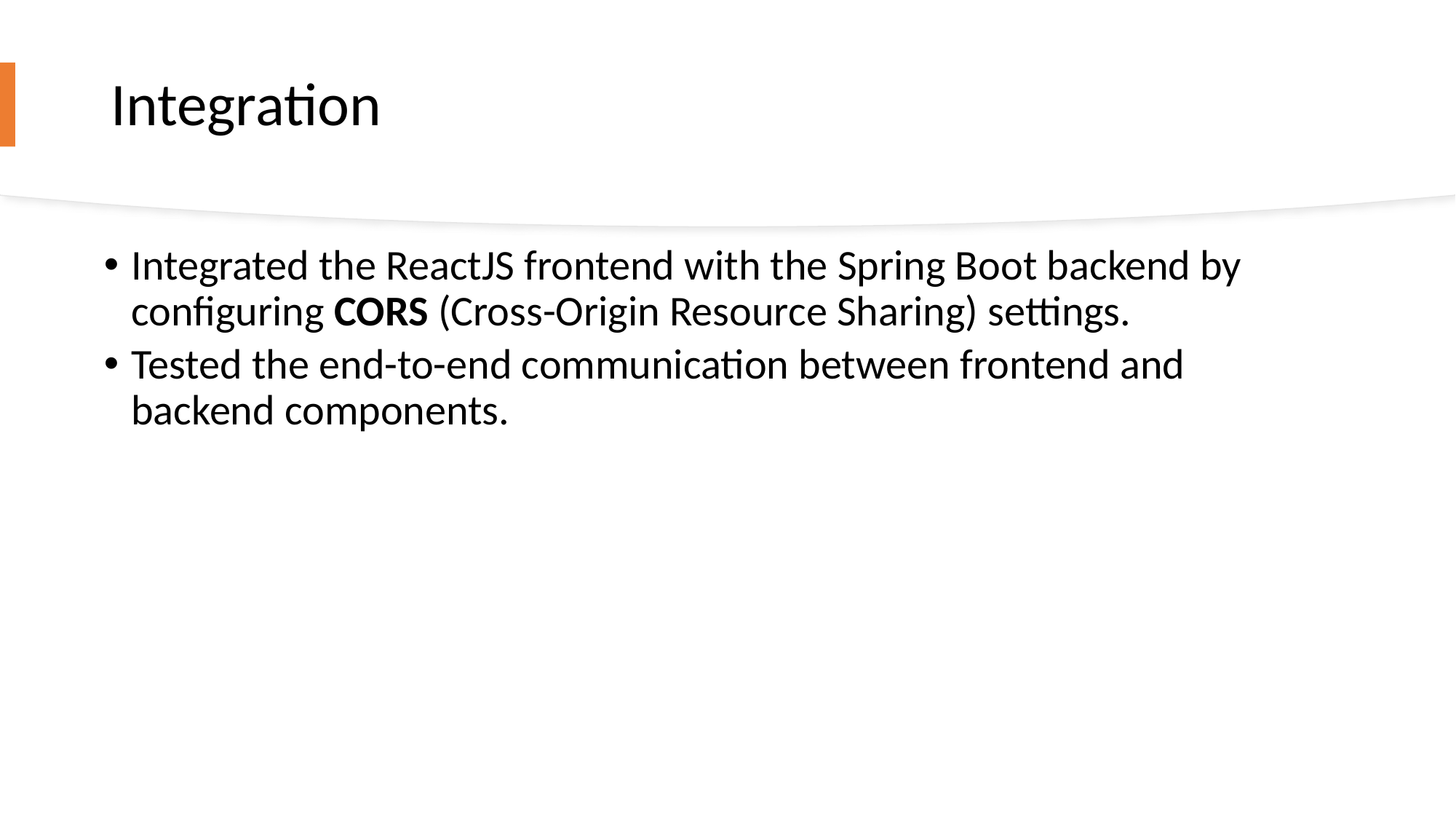

# Integration

Integrated the ReactJS frontend with the Spring Boot backend by configuring CORS (Cross-Origin Resource Sharing) settings.
Tested the end-to-end communication between frontend and backend components.